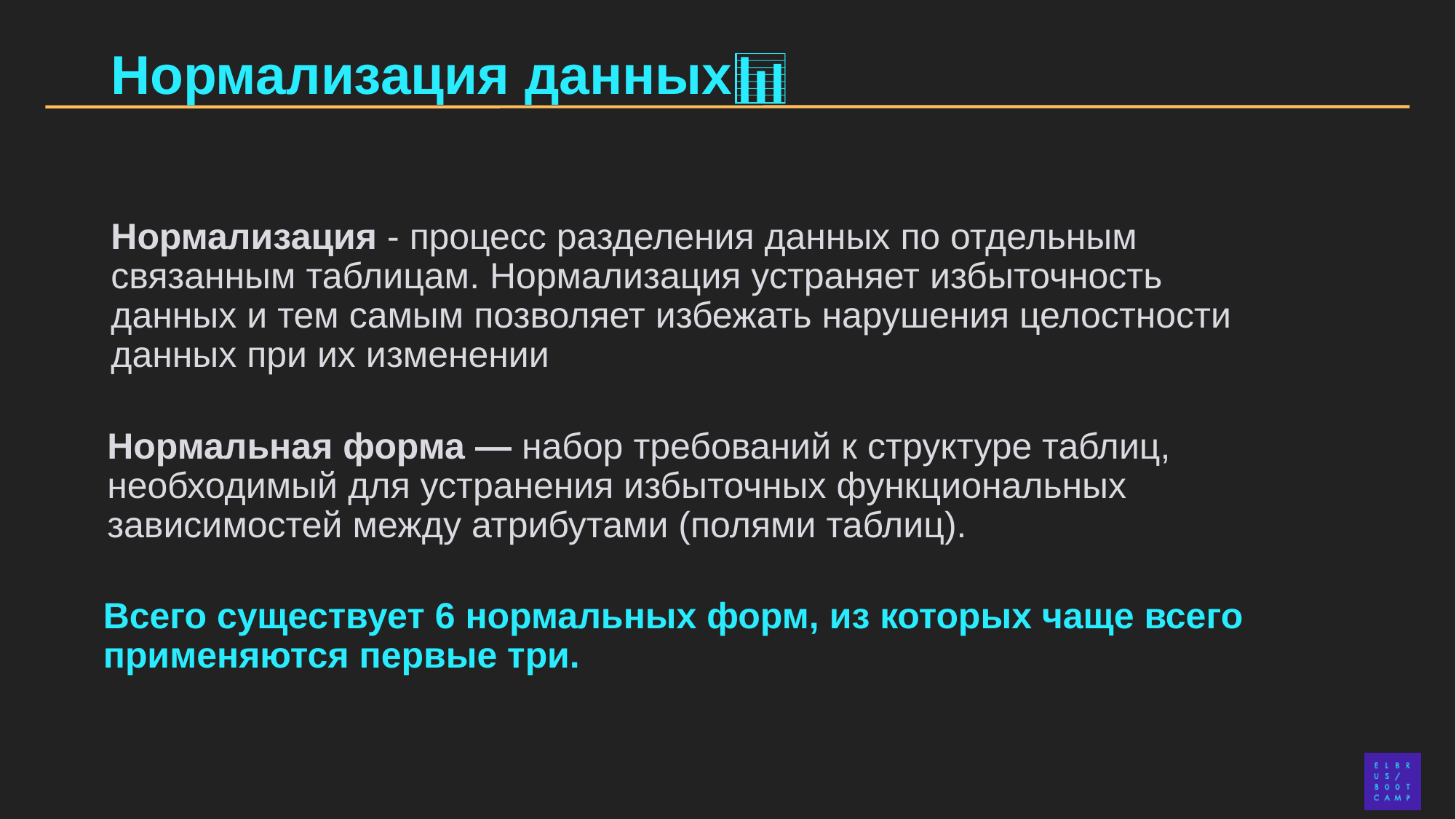

# Нормализация данных📊
Нормализация - процесс разделения данных по отдельным связанным таблицам. Нормализация устраняет избыточность данных и тем самым позволяет избежать нарушения целостности данных при их изменении
Нормальная форма — набор требований к структуре таблиц, необходимый для устранения избыточных функциональных зависимостей между атрибутами (полями таблиц).
Всего существует 6 нормальных форм, из которых чаще всего применяются первые три.